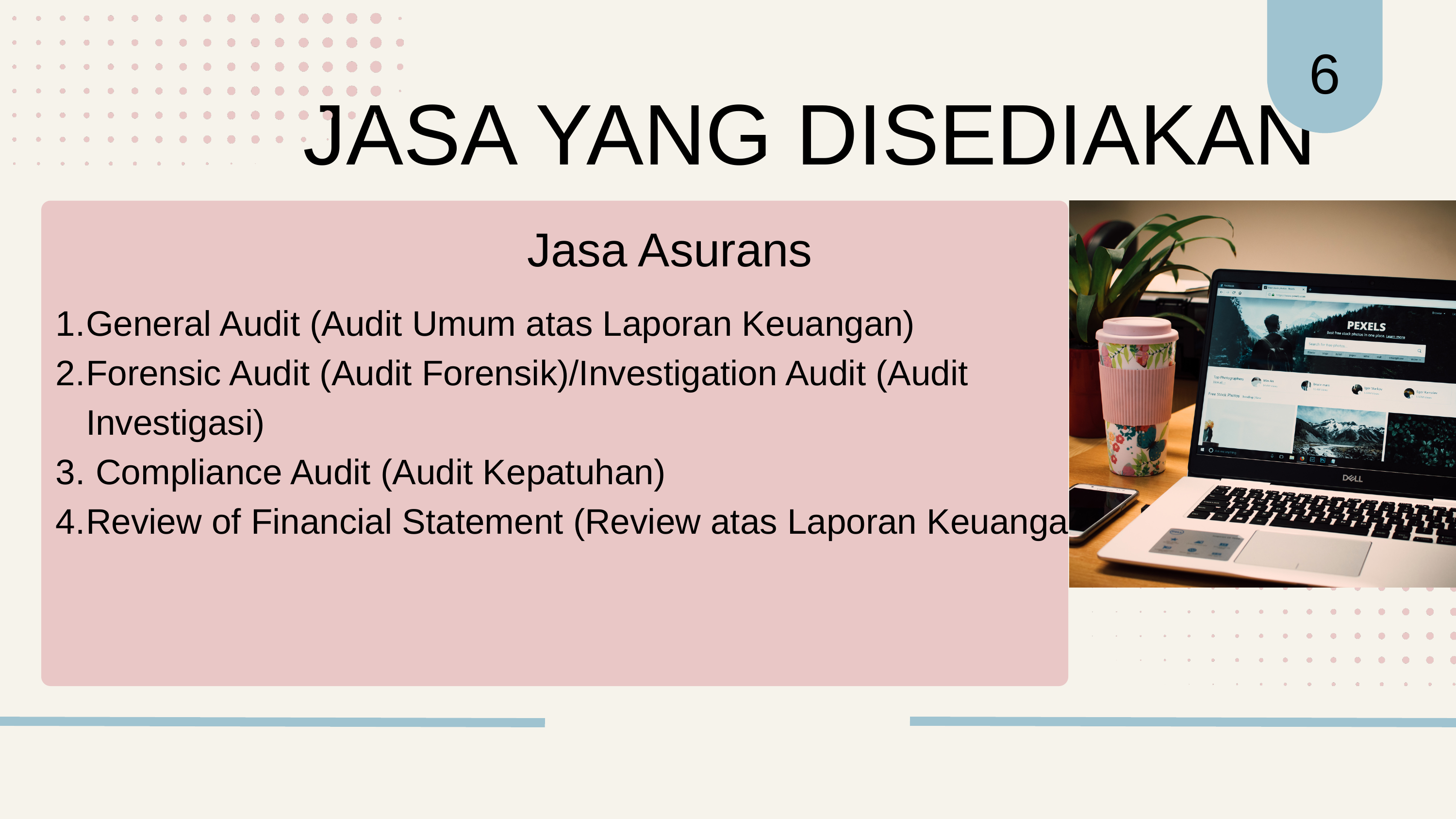

6

JASA YANG DISEDIAKAN

Jasa Asurans
General Audit (Audit Umum atas Laporan Keuangan)
Forensic Audit (Audit Forensik)/Investigation Audit (Audit Investigasi)
 Compliance Audit (Audit Kepatuhan)
Review of Financial Statement (Review atas Laporan Keuangan)